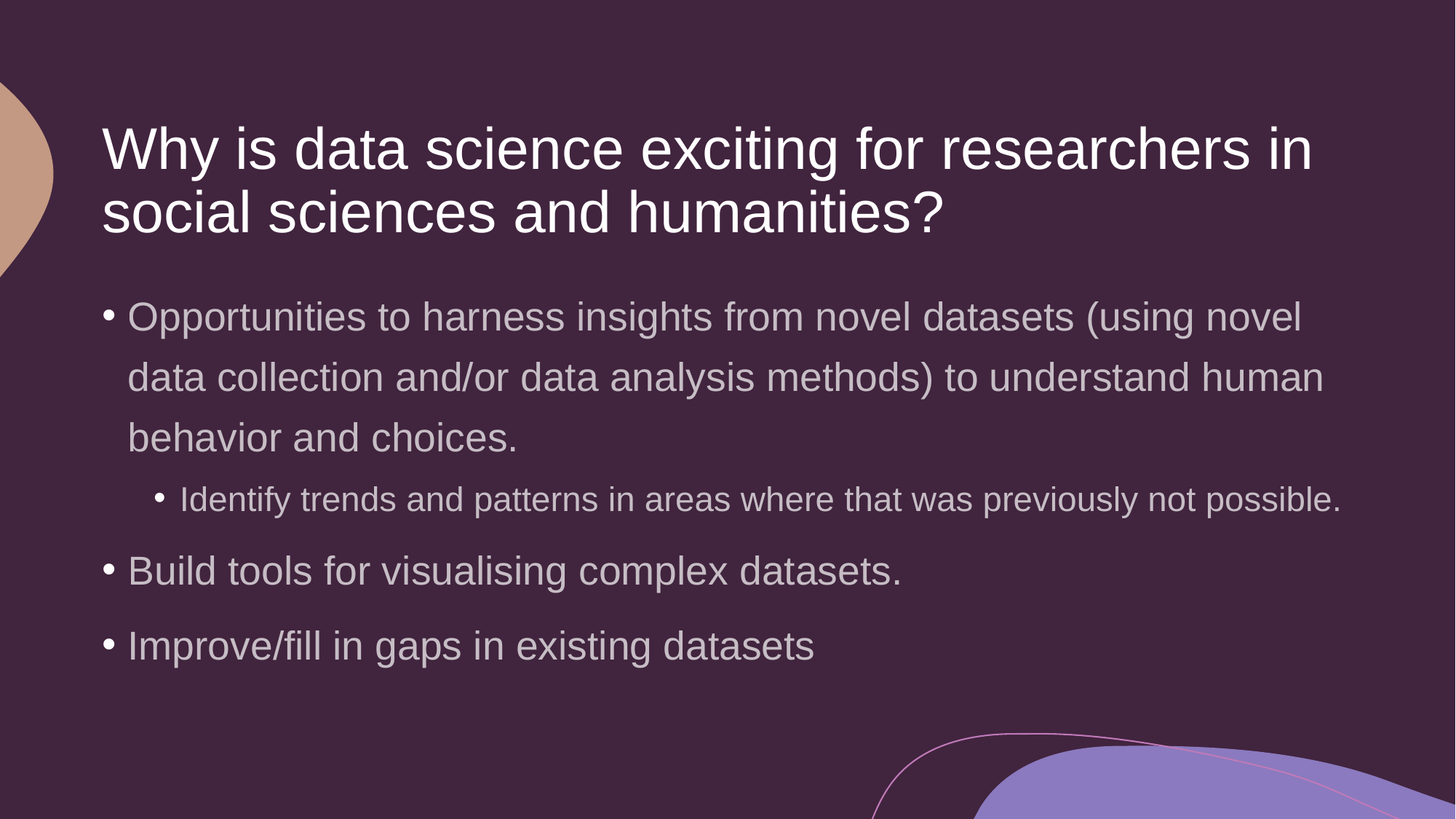

# Why is data science exciting for researchers in social sciences and humanities?
Opportunities to harness insights from novel datasets (using novel data collection and/or data analysis methods) to understand human behavior and choices.
Identify trends and patterns in areas where that was previously not possible.
Build tools for visualising complex datasets.
Improve/fill in gaps in existing datasets